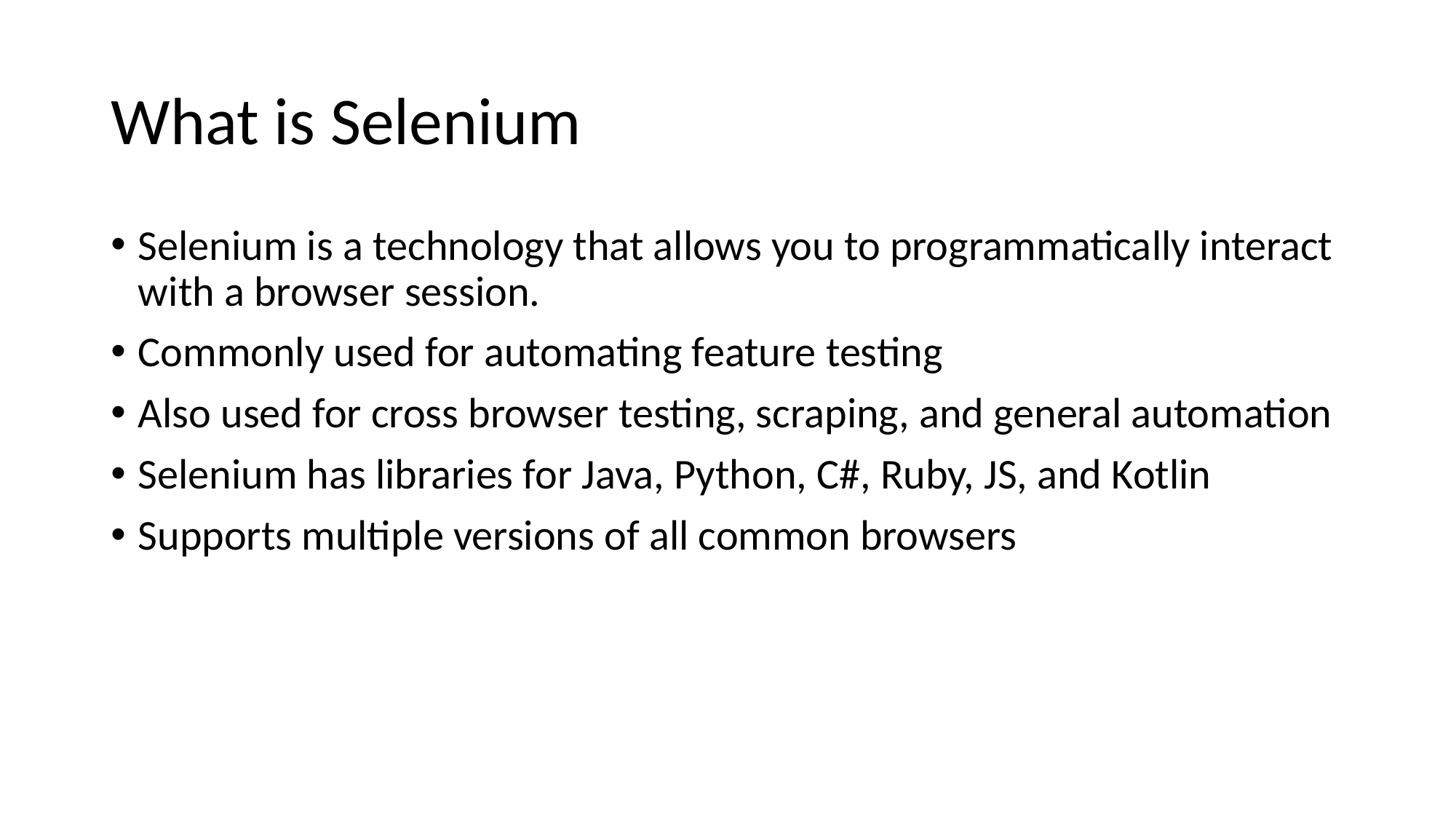

# What is Selenium
Selenium is a technology that allows you to programmatically interact with a browser session.
Commonly used for automating feature testing
Also used for cross browser testing, scraping, and general automation
Selenium has libraries for Java, Python, C#, Ruby, JS, and Kotlin
Supports multiple versions of all common browsers